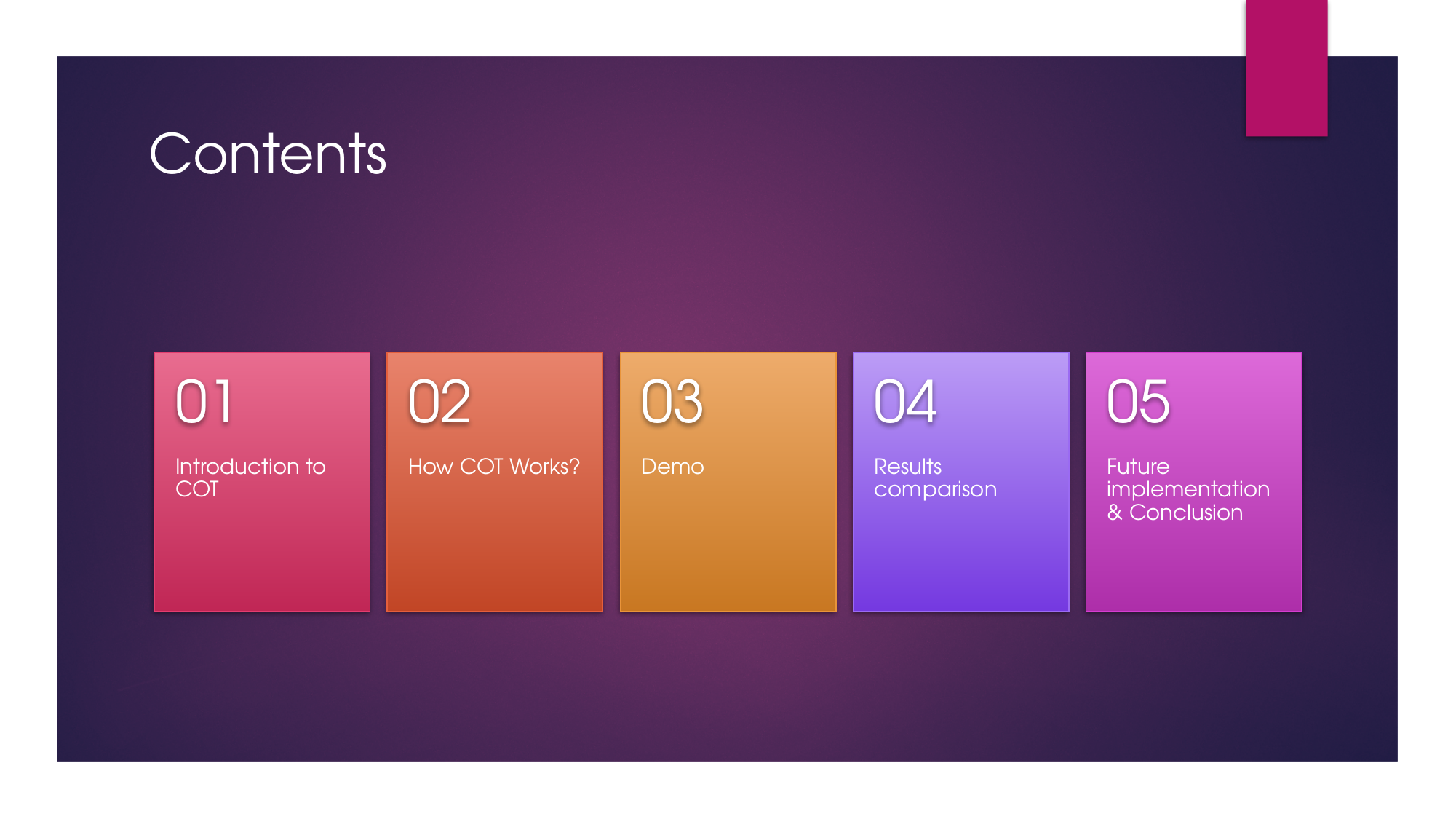

# Contents
Introduction to COT
01
How COT Works?
02
Demo
03
Results comparison
04
Future implementation & Conclusion
05